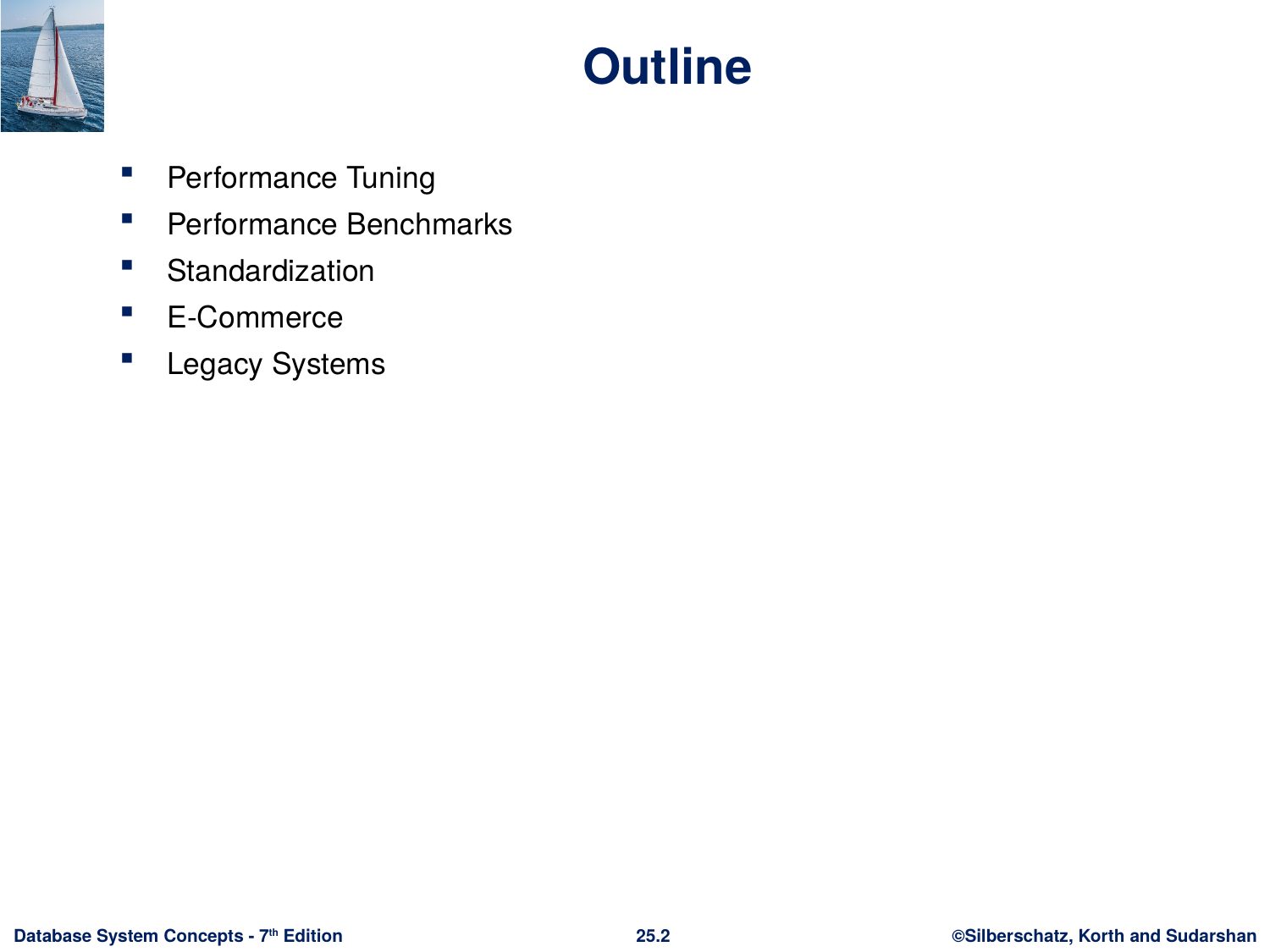

# Outline
Performance Tuning
Performance Benchmarks
Standardization
E-Commerce
Legacy Systems